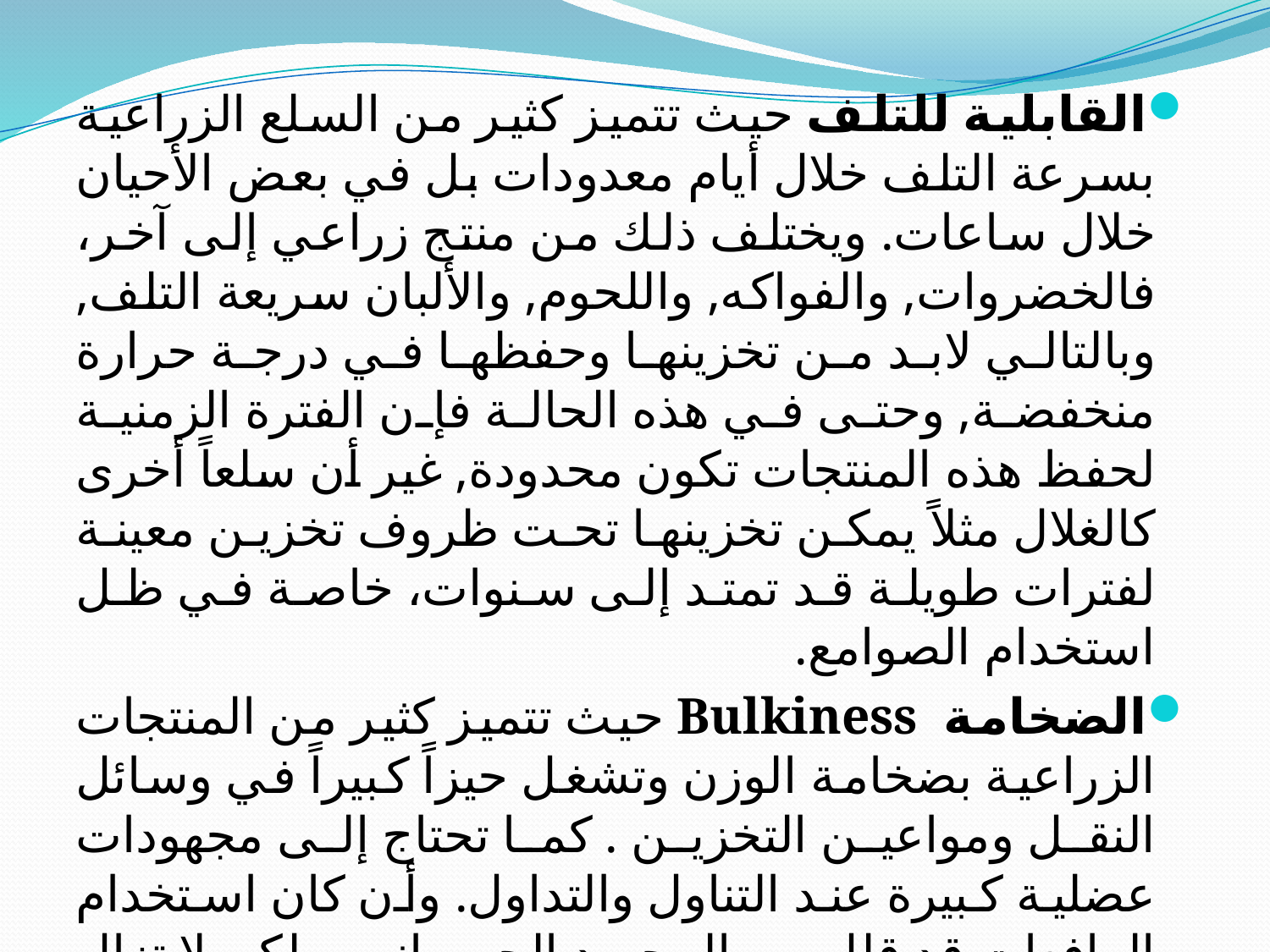

القابلية للتلف حيث تتميز كثير من السلع الزراعية بسرعة التلف خلال أيام معدودات بل في بعض الأحيان خلال ساعات. ويختلف ذلك من منتج زراعي إلى آخر، فالخضروات, والفواكه, واللحوم, والألبان سريعة التلف, وبالتالي لابد من تخزينها وحفظها في درجة حرارة منخفضة, وحتى في هذه الحالة فإن الفترة الزمنية لحفظ هذه المنتجات تكون محدودة, غير أن سلعاً أخرى كالغلال مثلاً يمكن تخزينها تحت ظروف تخزين معينة لفترات طويلة قد تمتد إلى سنوات، خاصة في ظل استخدام الصوامع.
الضخامة  Bulkiness حيث تتميز كثير من المنتجات الزراعية بضخامة الوزن وتشغل حيزاً كبيراً في وسائل النقل ومواعين التخزين . كما تحتاج إلى مجهودات عضلية كبيرة عند التناول والتداول. وأن كان استخدام الرافعات قد قلل من المجهود الجمساني، ولكن لا تزال كثير من الدول النامية تعتمد على الحمالين في شحن أو تفريغ المنتجات الزراعية.